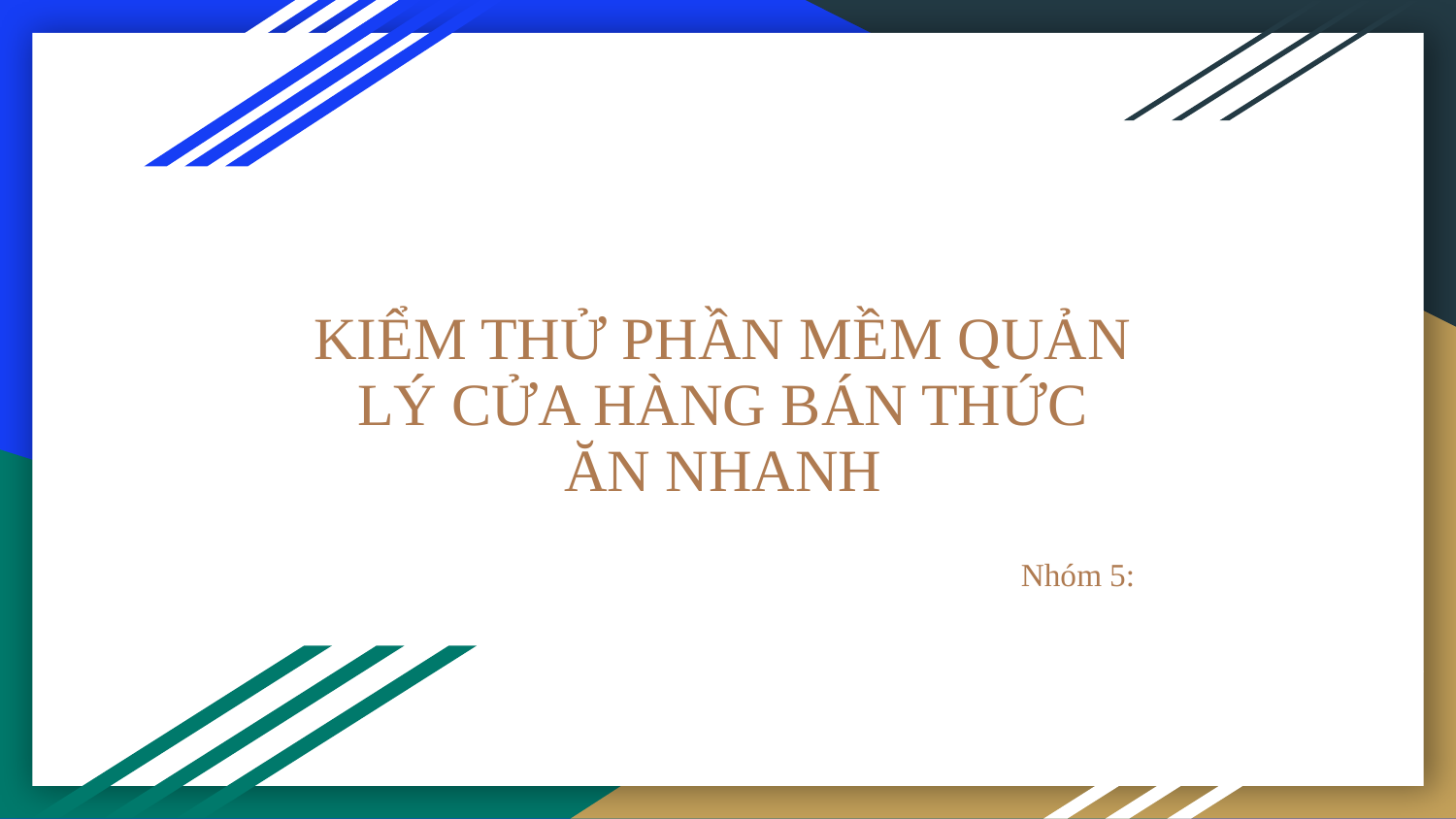

# KIỂM THỬ PHẦN MỀM QUẢN LÝ CỬA HÀNG BÁN THỨC ĂN NHANH
Nhóm 5: